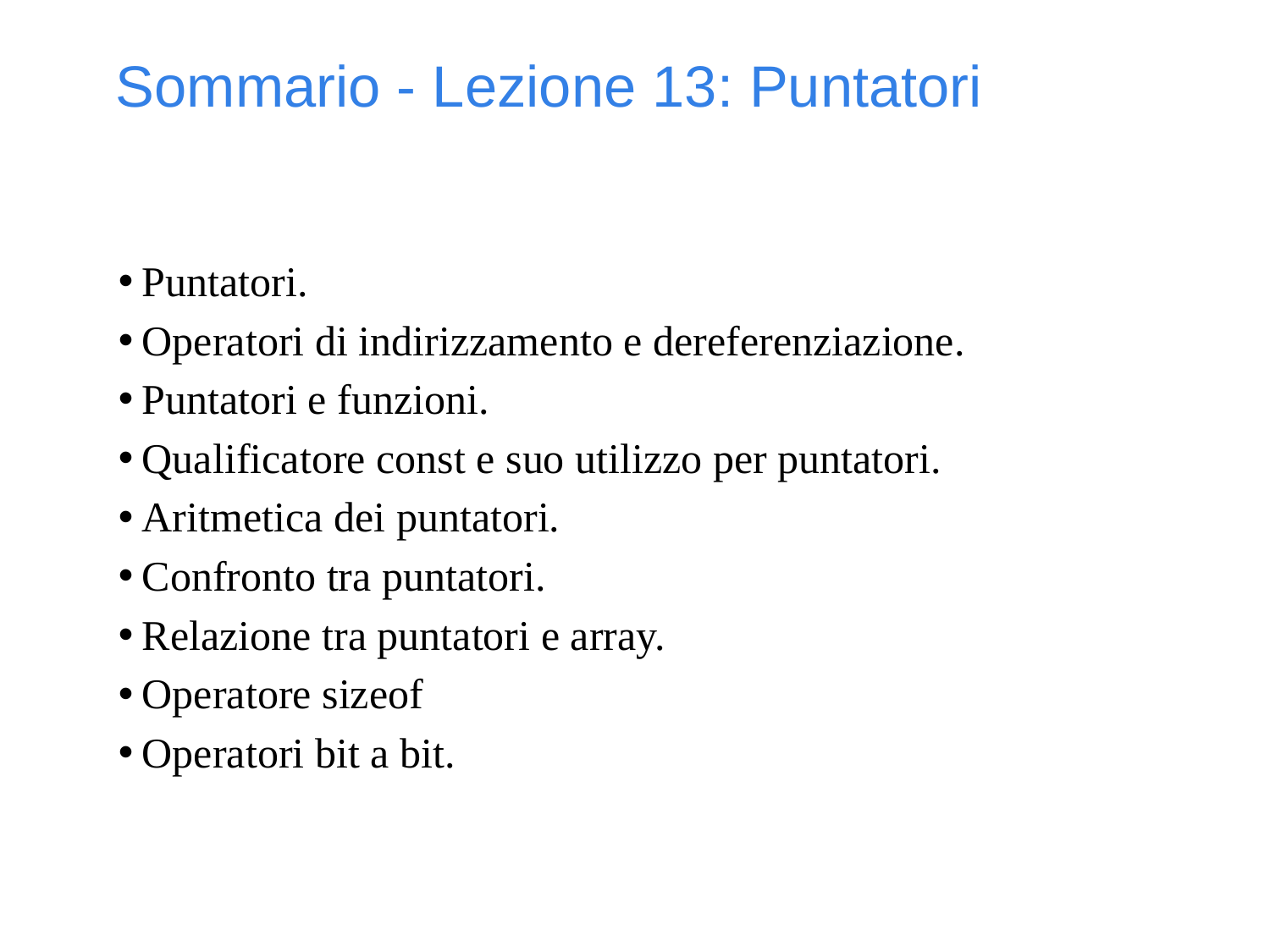

Sommario - Lezione 13: Puntatori
Puntatori.
Operatori di indirizzamento e dereferenziazione.
Puntatori e funzioni.
Qualificatore const e suo utilizzo per puntatori.
Aritmetica dei puntatori.
Confronto tra puntatori.
Relazione tra puntatori e array.
Operatore sizeof
Operatori bit a bit.